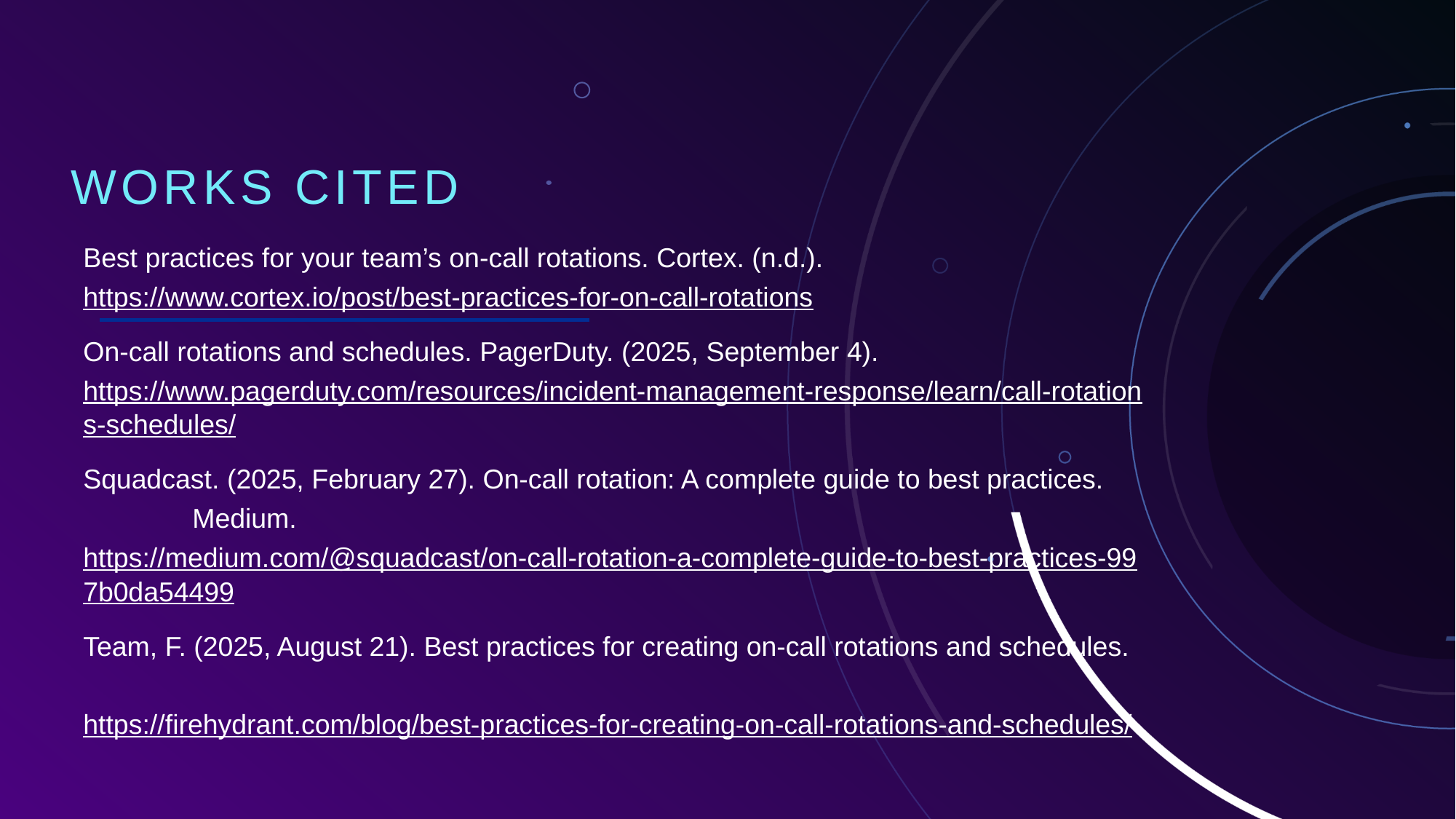

# Works Cited
Best practices for your team’s on-call rotations. Cortex. (n.d.). 	https://www.cortex.io/post/best-practices-for-on-call-rotations
On-call rotations and schedules. PagerDuty. (2025, September 4). 	https://www.pagerduty.com/resources/incident-management-	response/learn/call-rotations-schedules/
Squadcast. (2025, February 27). On-call rotation: A complete guide to best practices. 	Medium. https://medium.com/@squadcast/on-call-rotation-a-complete-guide-	to-best-practices-997b0da54499
Team, F. (2025, August 21). Best practices for creating on-call rotations and schedules. 	https://firehydrant.com/blog/best-practices-for-creating-on-call-rotations-and-schedules/